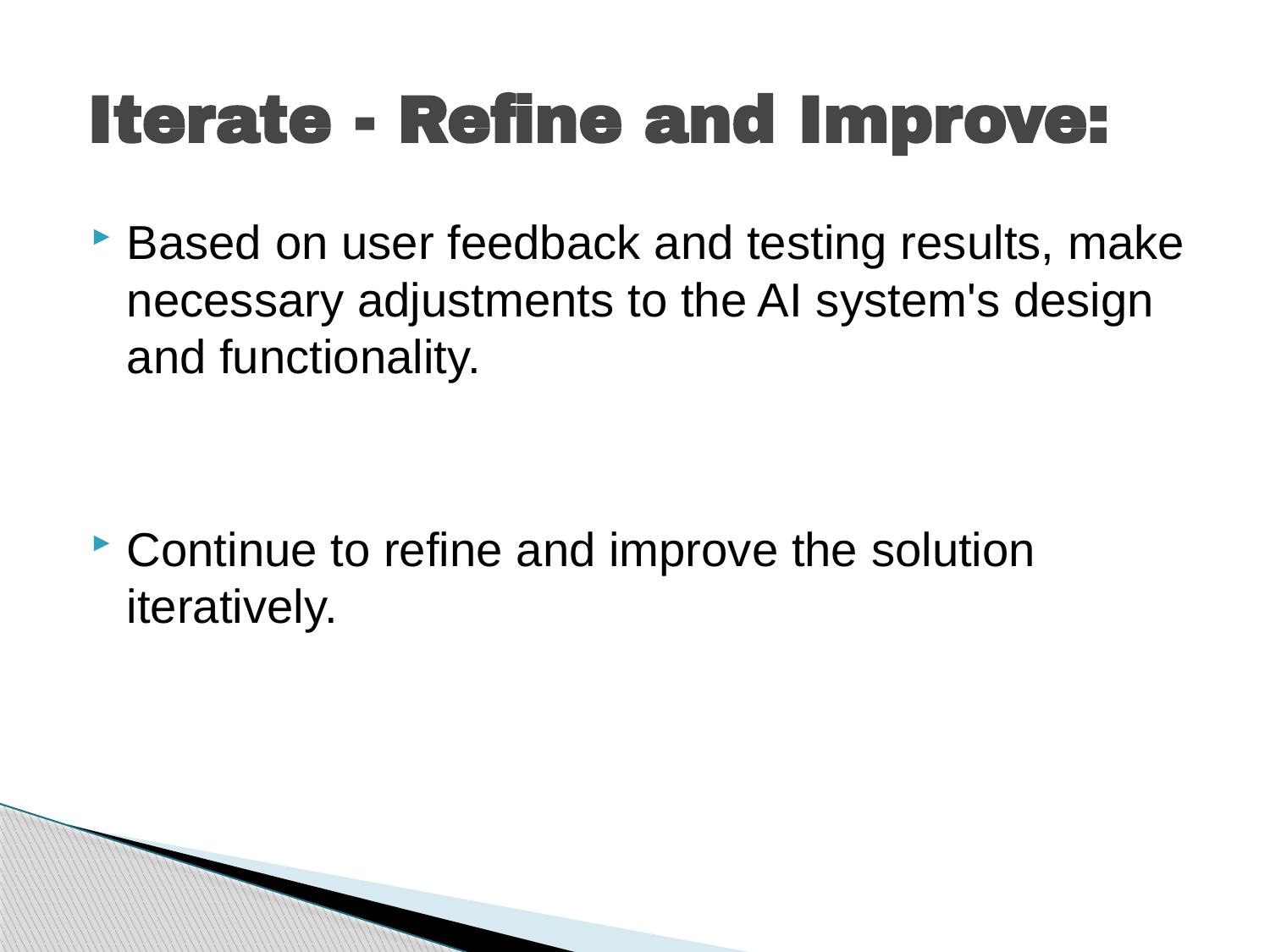

# Iterate - Refine and Improve:
Based on user feedback and testing results, make necessary adjustments to the AI system's design and functionality.

Continue to refine and improve the solution iteratively.